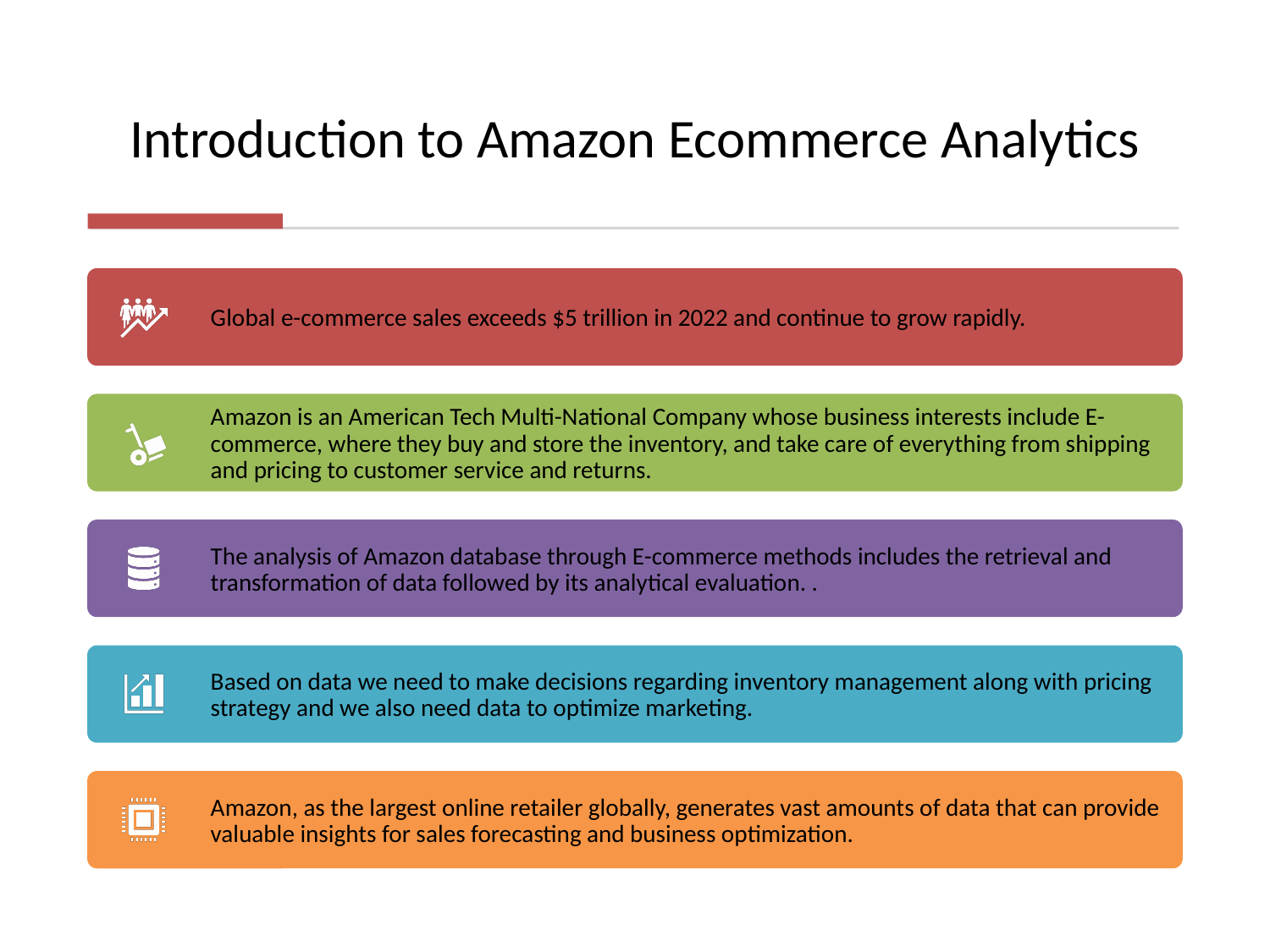

# Introduction to Amazon Ecommerce Analytics

Global e-commerce sales exceeds $5 trillion in 2022 and continue to grow rapidly.
Amazon is an American Tech Multi-National Company whose business interests include E-commerce, where they buy and store the inventory, and take care of everything from shipping and pricing to customer service and returns.
The analysis of Amazon database through E-commerce methods includes the retrieval and transformation of data followed by its analytical evaluation. .
Based on data we need to make decisions regarding inventory management along with pricing strategy and we also need data to optimize marketing.
Amazon, as the largest online retailer globally, generates vast amounts of data that can provide valuable insights for sales forecasting and business optimization.